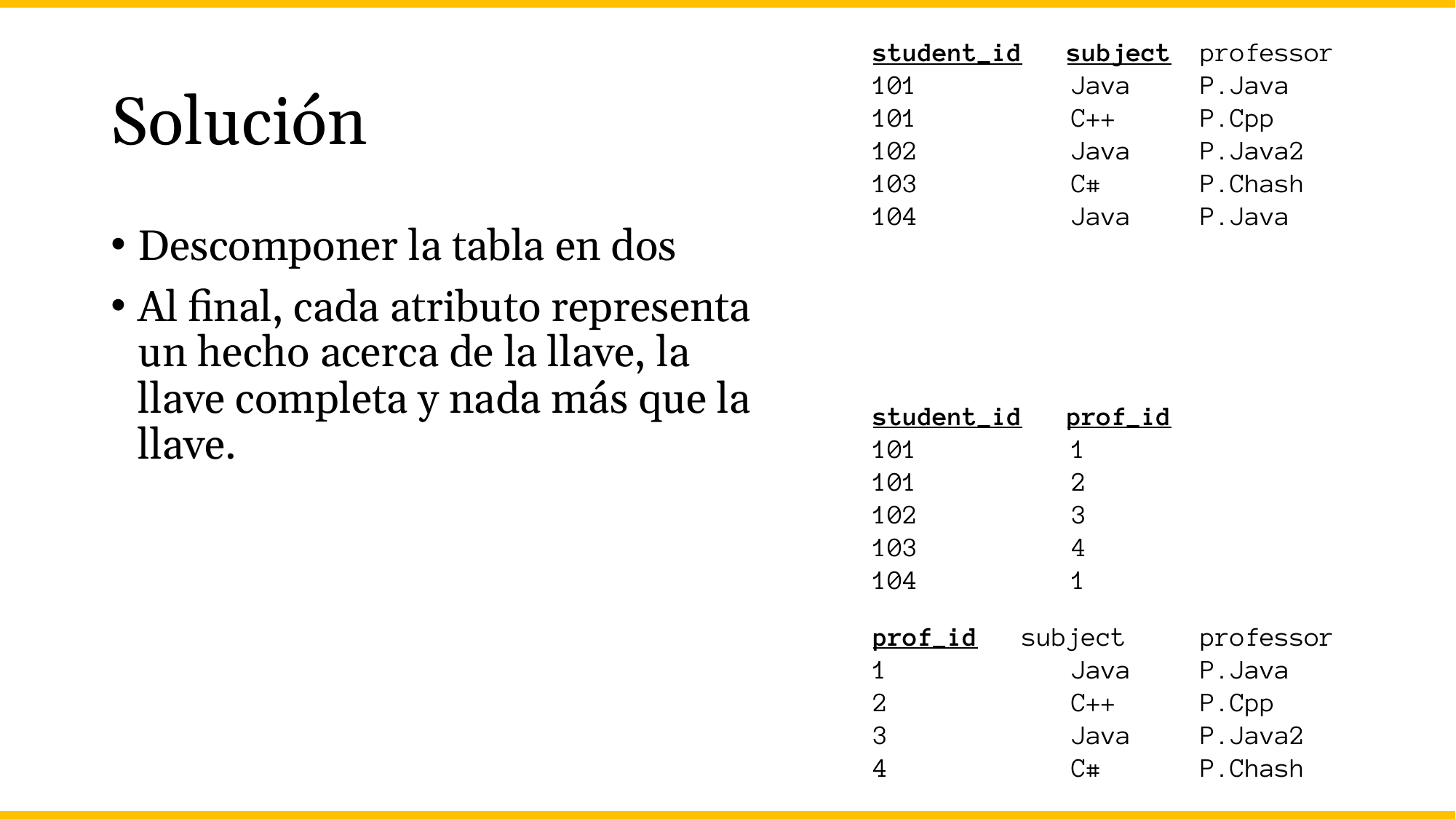

student_id   subject	professor
101	      Java	P.Java
101	      C++	P.Cpp
102	      Java	P.Java2
103	      C#	P.Chash
104	      Java	P.Java
# Solución
Descomponer la tabla en dos
Al final, cada atributo representa un hecho acerca de la llave, la llave completa y nada más que la llave.
student_id   prof_id
101	      1
101	      2
102	      3
103	      4
104	      1
prof_id   subject	professor
1	      Java	P.Java
2	      C++	P.Cpp
3	      Java	P.Java2
4	      C#	P.Chash